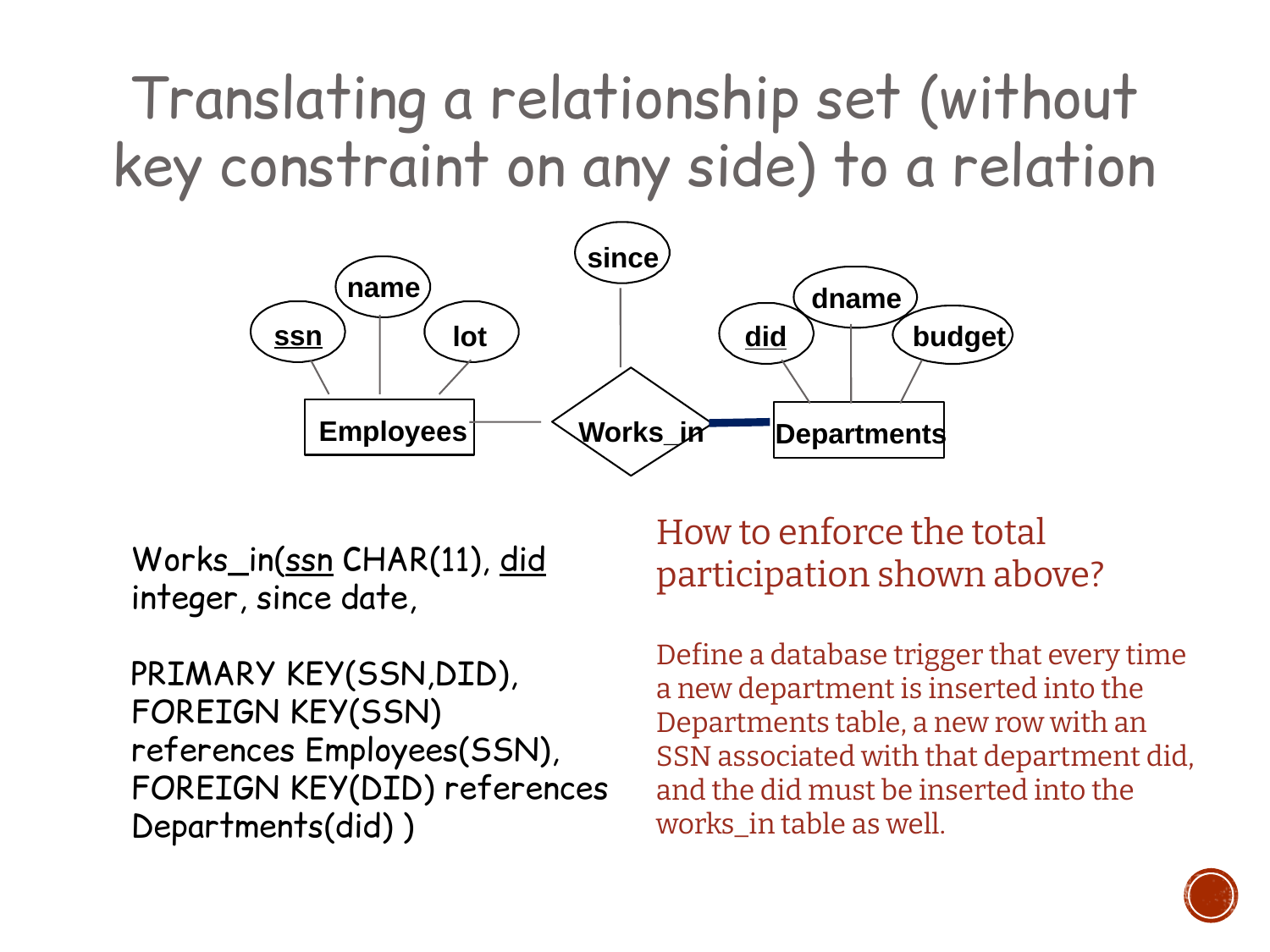

Translating a relationship set (without key constraint on any side) to a relation

since

name

ssn
lot

dname

did
budget

Works_in

Employees

Departments

How to enforce the total participation shown above?

Define a database trigger that every time a new department is inserted into the Departments table, a new row with an SSN associated with that department did, and the did must be inserted into the works_in table as well.
Works_in(ssn CHAR(11), did integer, since date,

PRIMARY KEY(SSN,DID),
FOREIGN KEY(SSN)  references Employees(SSN),
FOREIGN KEY(DID) references Departments(did) )